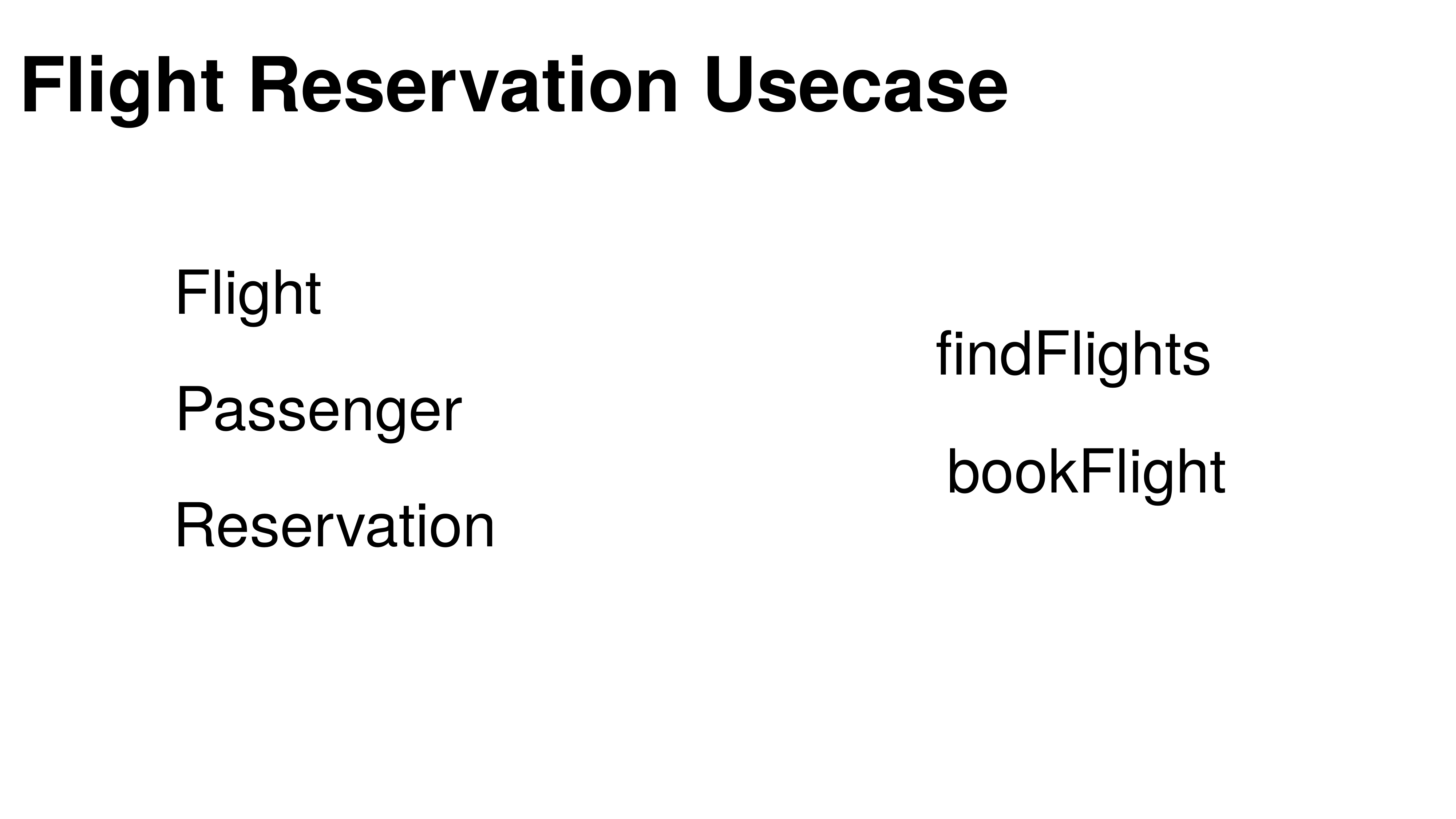

Flight Reservation Usecase
Flight
findFlights
Passenger
bookFlight
Reservation